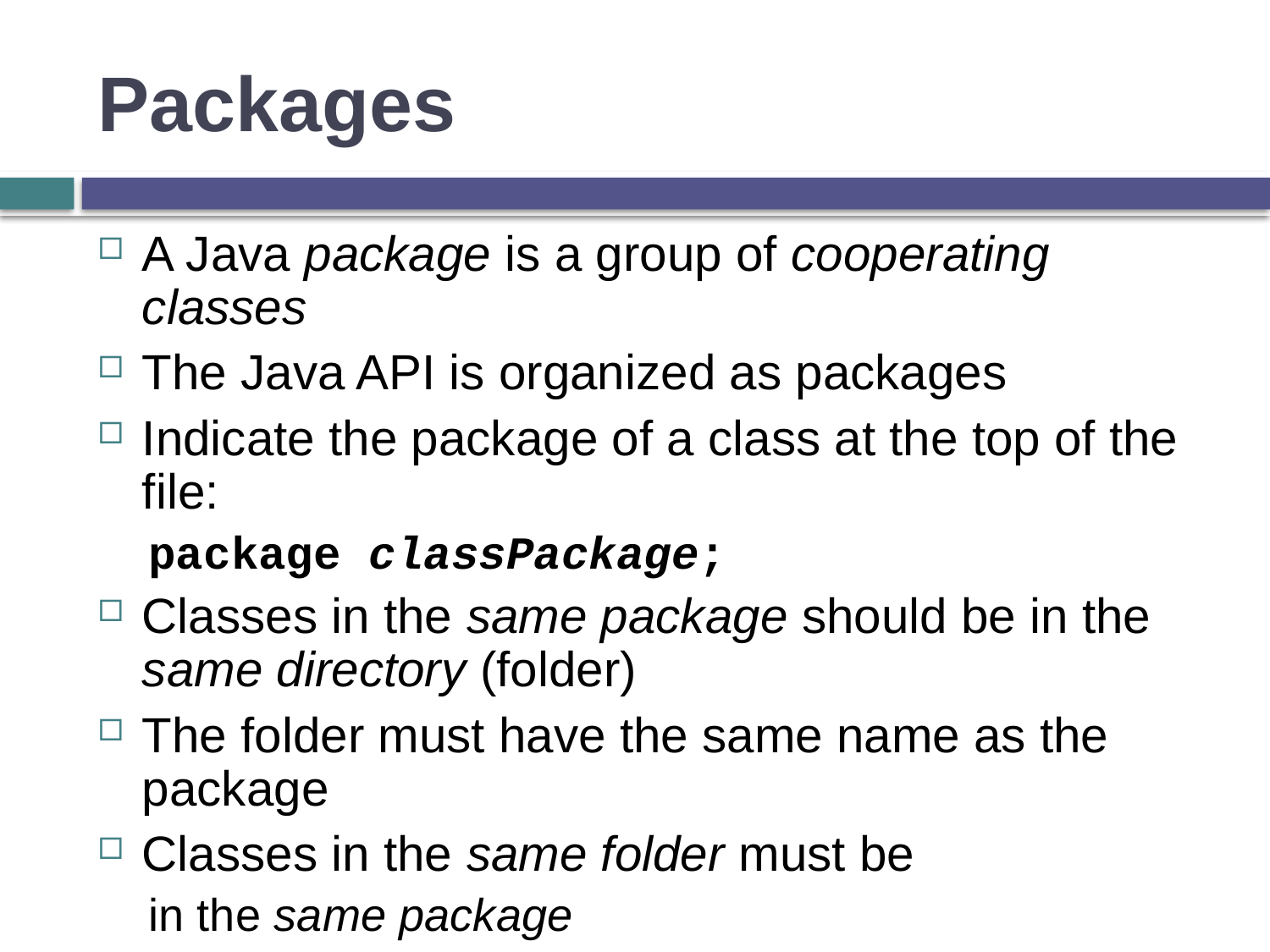

# Packages
A Java package is a group of cooperating classes
The Java API is organized as packages
Indicate the package of a class at the top of the file:
package classPackage;
Classes in the same package should be in the same directory (folder)
The folder must have the same name as the package
Classes in the same folder must be
in the same package